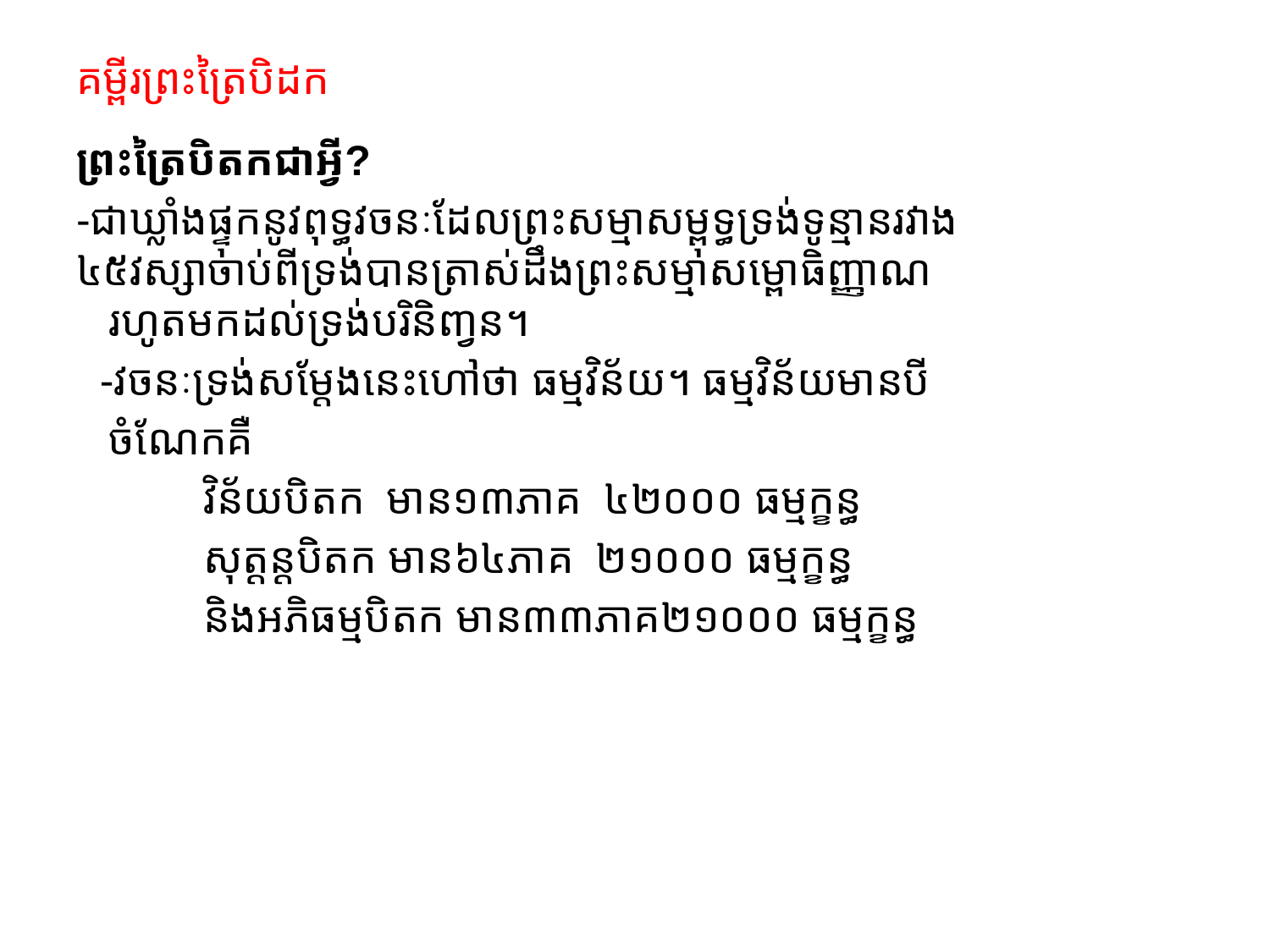

# គម្ពីរព្រះត្រៃបិដក
ព្រះត្រៃបិតកជាអ្វី?
-ជាឃ្លាំងផ្ទុកនូវពុទ្ធវចនៈដែលព្រះសម្មាសម្ពុទ្ធទ្រង់ទូន្មានរវាង
៤៥វស្សាចាប់ពីទ្រង់បានត្រាស់ដឹងព្រះសម្មាសម្ពោធិញ្ញាណ
   រហូតមកដល់ទ្រង់បរិនិញ្វន។
  -វចនៈទ្រង់សម្តែងនេះហៅថា ធម្មវិន័យ។ ធម្មវិន័យមានបី
   ចំណែកគឺ
	វិន័យបិតក  មាន១៣ភាគ  ៤២០០០ ធម្មក្ខន្ធ
	សុត្តន្តបិតក មាន៦៤ភាគ  ២១០០០ ធម្មក្ខន្ធ
	និងអភិធម្មបិតក មាន៣៣ភាគ២១០០០ ធម្មក្ខន្ធ